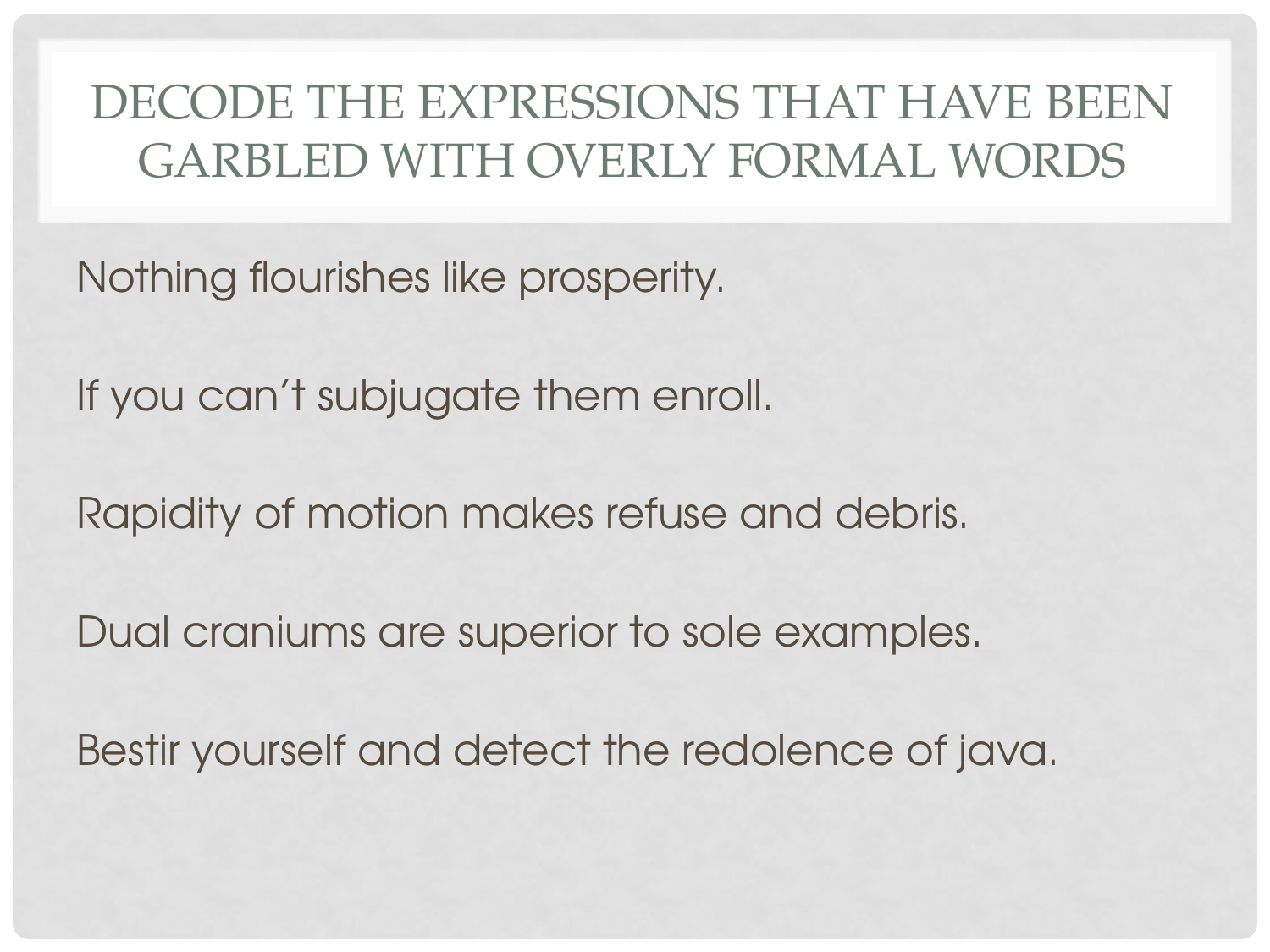

# Decode the expressions that have been garbled with overly formal words
Nothing flourishes like prosperity.

If you can’t subjugate them enroll.

Rapidity of motion makes refuse and debris.

Dual craniums are superior to sole examples.

Bestir yourself and detect the redolence of java.